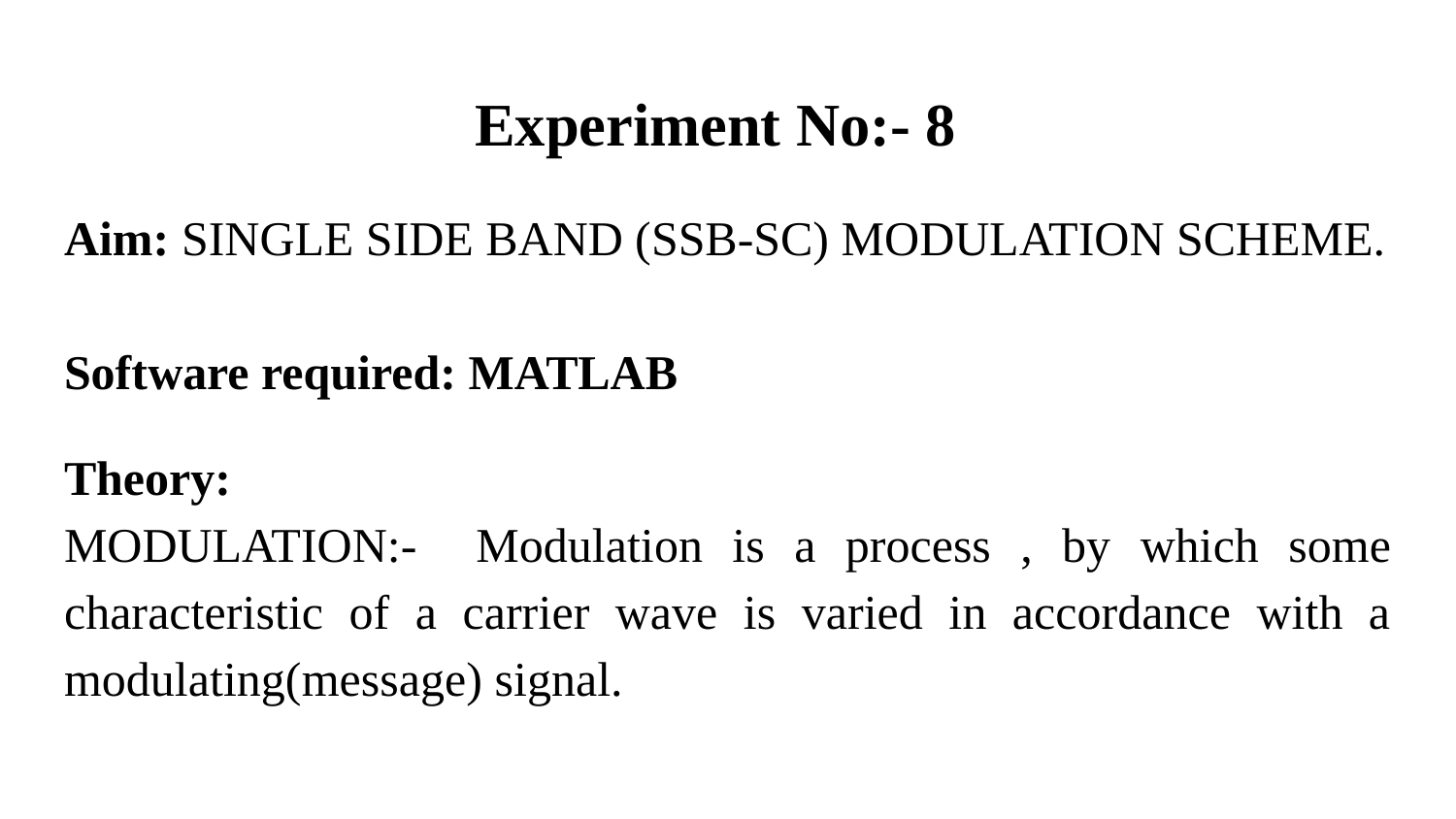

# Experiment No:- 8

Aim: SINGLE SIDE BAND (SSB-SC) MODULATION SCHEME.

Software required: MATLAB

Theory:
MODULATION:-  Modulation is a process , by which some characteristic of a carrier wave is varied in accordance with a modulating(message) signal.